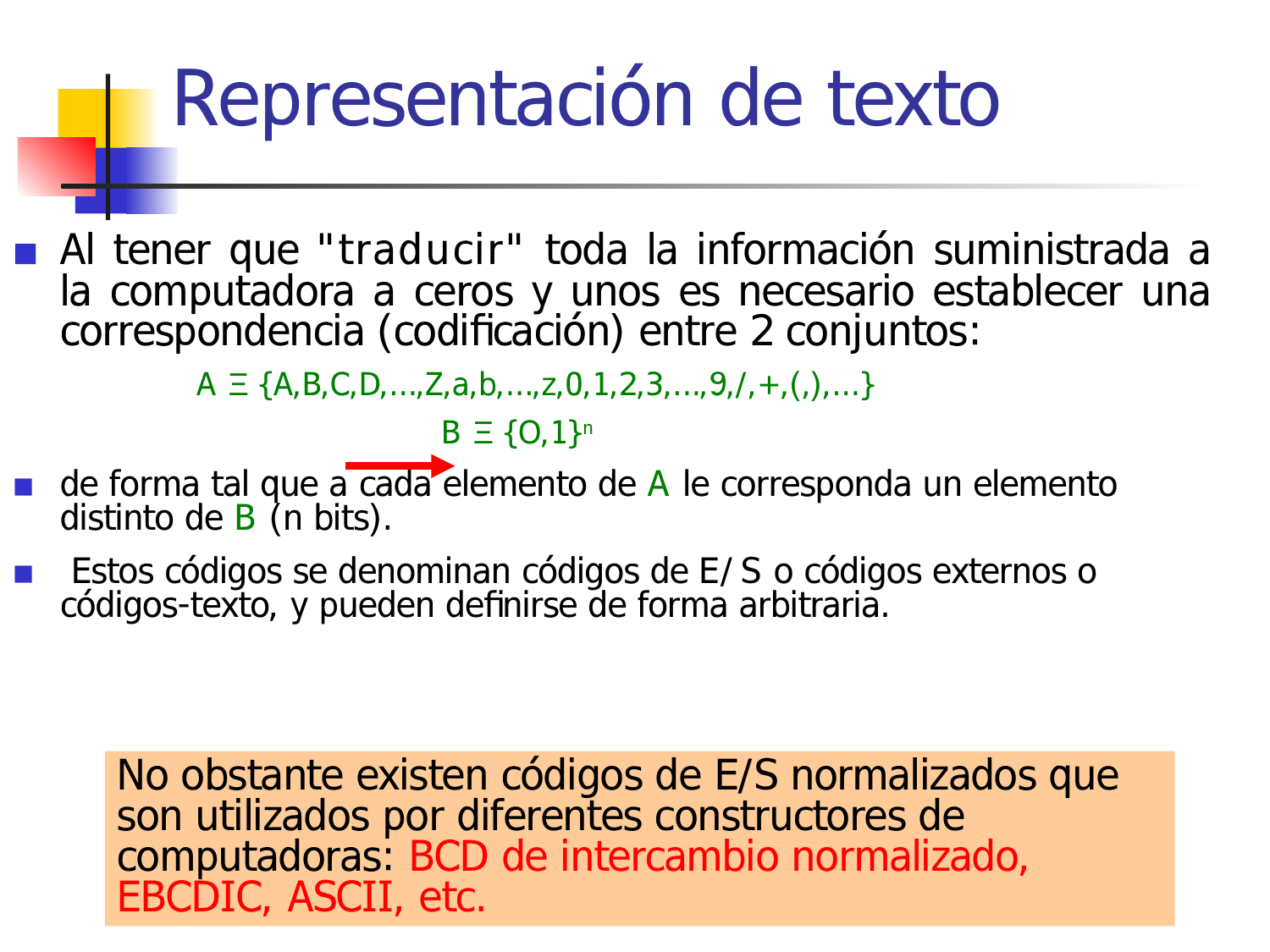

# Representación de texto
Al tener que "traducir" toda la información suministrada a la computadora a ceros y unos es necesario establecer una correspondencia (codificación) entre 2 conjuntos:
   		 A Ξ {A,B,C,D,...,Z,a,b,...,z,0,1,2,3,...,9,/,+,(,),...}
                         		B Ξ {O,1}n
de forma tal que a cada elemento de A le corresponda un elemento distinto de B (n bits).
 Estos códigos se denominan códigos de E/S o códigos externos o códigos-texto, y pueden definirse de forma arbitraria.
No obstante existen códigos de E/S normalizados que son utilizados por diferentes constructores de computadoras: BCD de intercambio normalizado, EBCDIC, ASCII, etc.